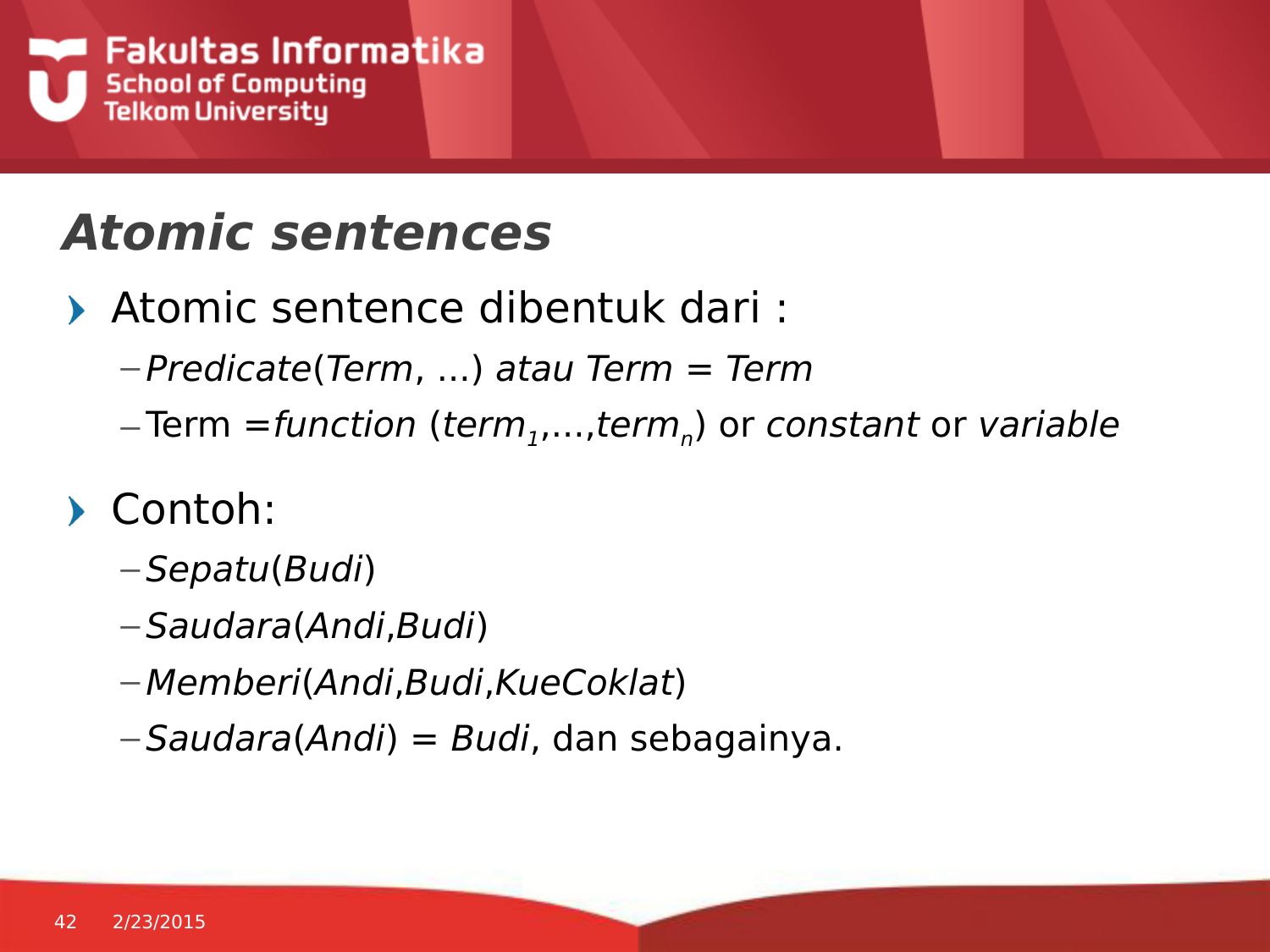

# Atomic sentences
Atomic sentence dibentuk dari :
Predicate(Term, ...) atau Term = Term
Term =	function (term1,...,termn) or constant or variable
Contoh:
Sepatu(Budi)
Saudara(Andi,Budi)
Memberi(Andi,Budi,KueCoklat)
Saudara(Andi) = Budi, dan sebagainya.
42
2/23/2015